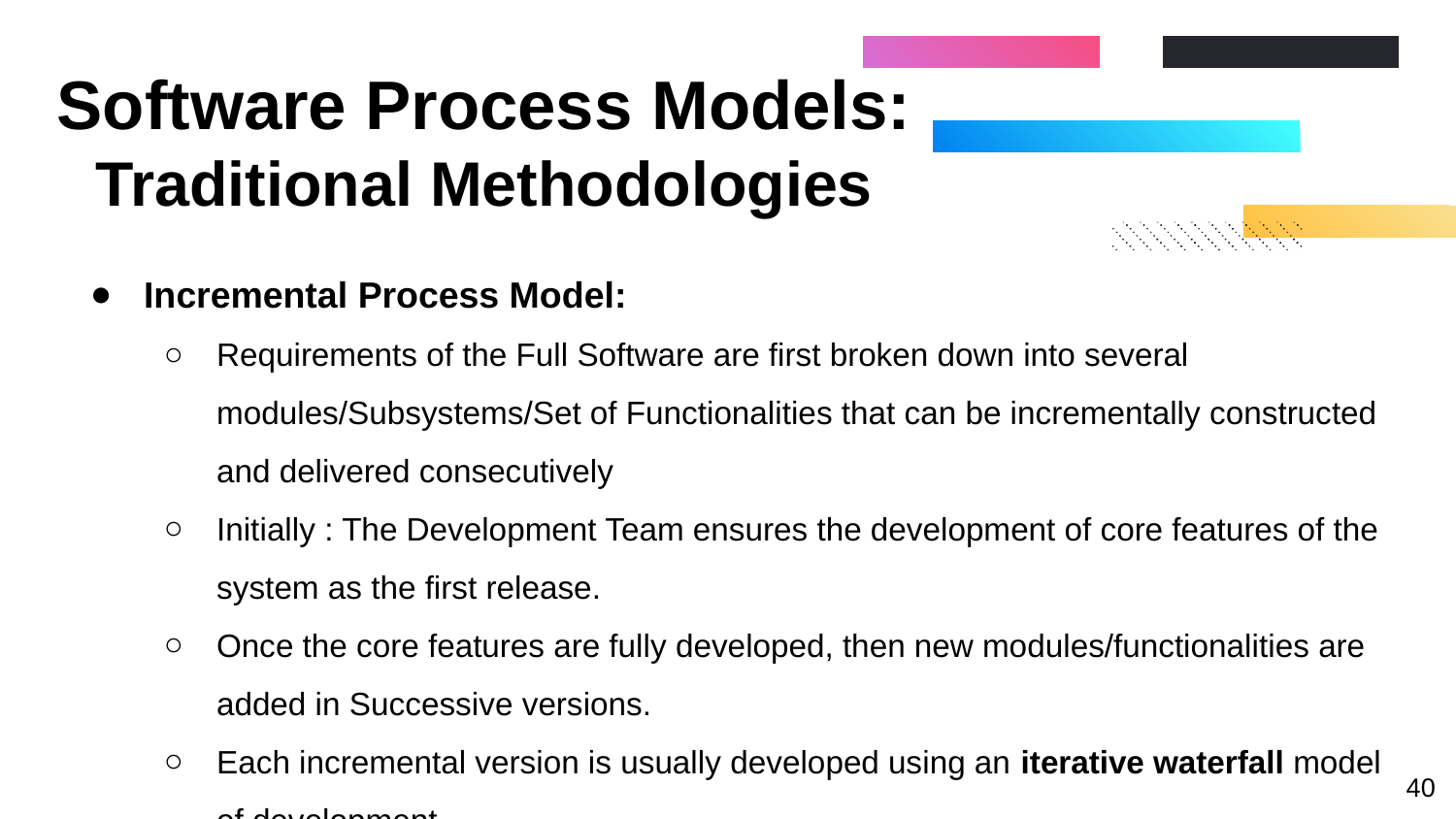

# Software Process Models: Traditional Methodologies
Incremental Process Model:
Requirements of the Full Software are first broken down into several modules/Subsystems/Set of Functionalities that can be incrementally constructed and delivered consecutively
Initially : The Development Team ensures the development of core features of the system as the first release.
Once the core features are fully developed, then new modules/functionalities are added in Successive versions.
Each incremental version is usually developed using an iterative waterfall model of development.

40